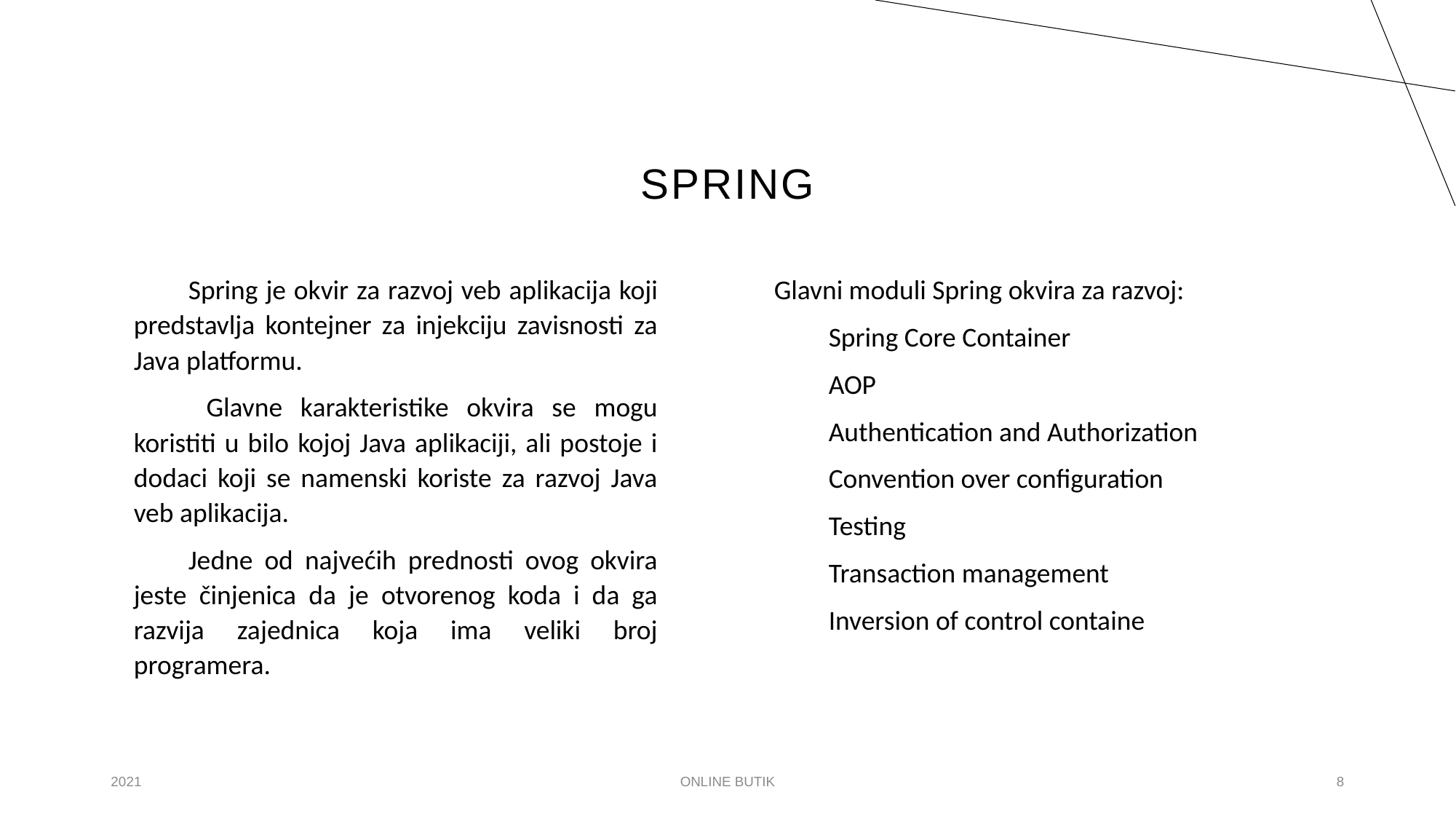

# spring
Spring je okvir za razvoj veb aplikacija koji predstavlja kontejner za injekciju zavisnosti za Java platformu.
 Glavne karakteristike okvira se mogu koristiti u bilo kojoj Java aplikaciji, ali postoje i dodaci koji se namenski koriste za razvoj Java veb aplikacija.
Jedne od najvećih prednosti ovog okvira jeste činjenica da je otvorenog koda i da ga razvija zajednica koja ima veliki broj programera.
Glavni moduli Spring okvira za razvoj:
	Spring Core Container
	AOP
	Authentication and Authorization
	Convention over configuration
	Testing
	Transaction management
	Inversion of control containe
2021
ONLINE BUTIK
8